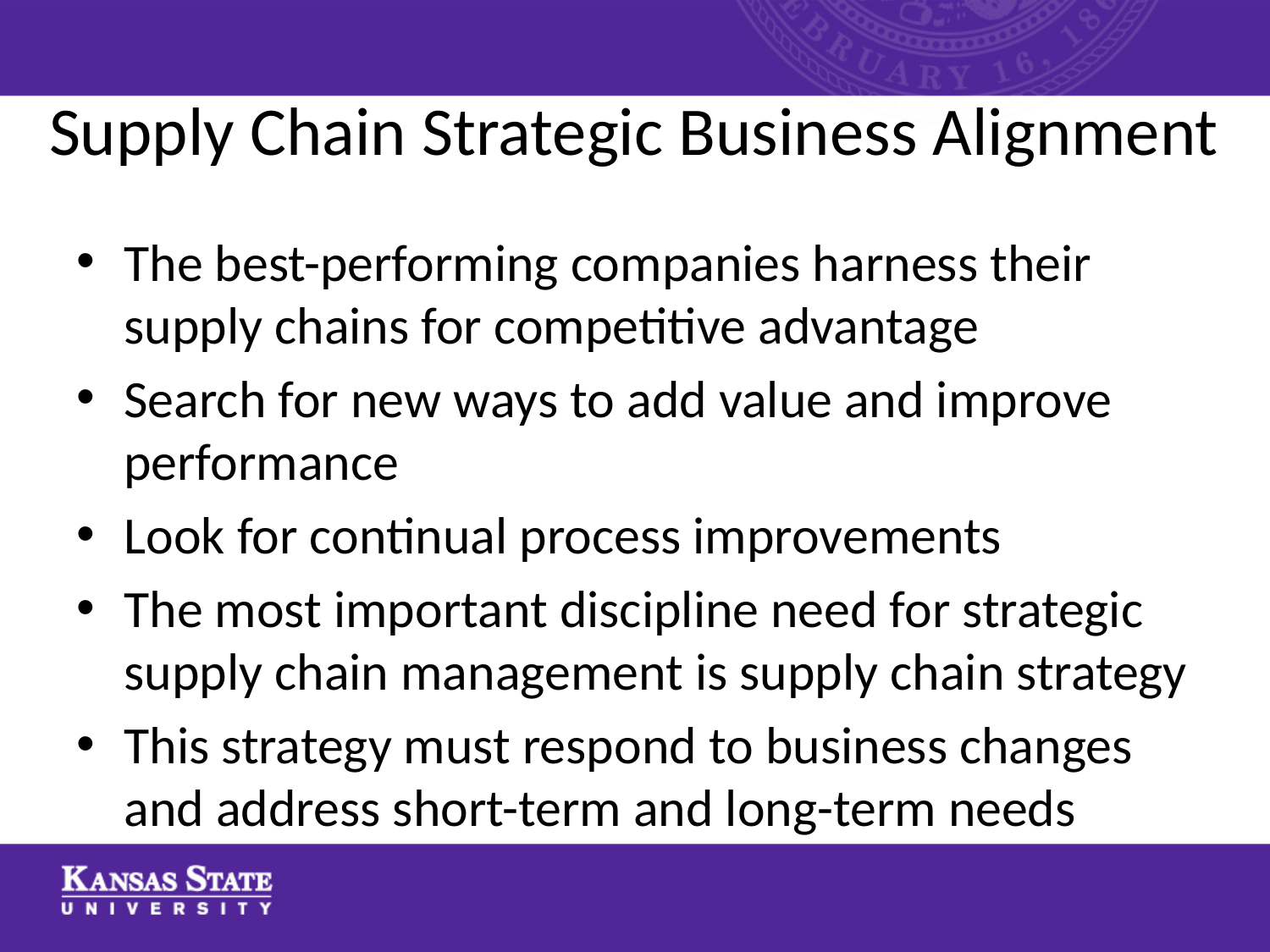

# Supply Chain Strategic Business Alignment
The best-performing companies harness their supply chains for competitive advantage
Search for new ways to add value and improve performance
Look for continual process improvements
The most important discipline need for strategic supply chain management is supply chain strategy
This strategy must respond to business changes and address short-term and long-term needs